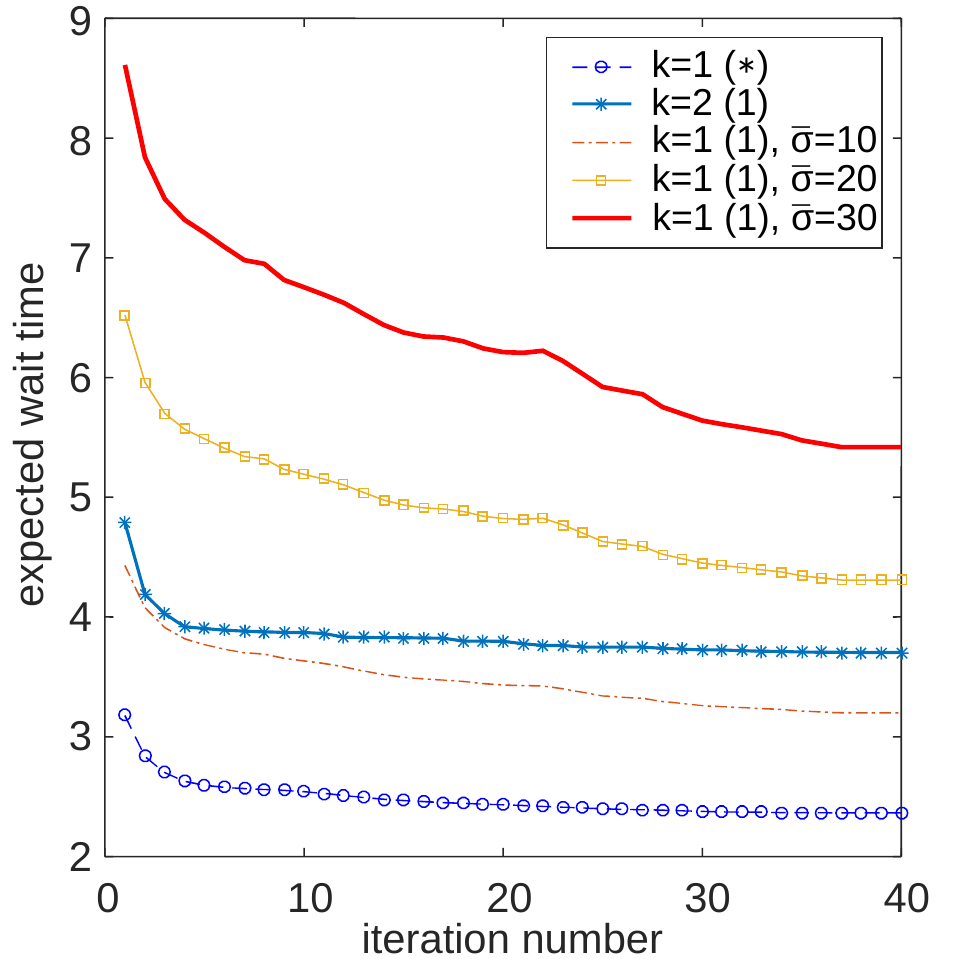

9

*

k=1 (1)

k=2 (1)

—

8
k=1 (1), σ=10

—

k=1 (1), σ=20

—

k=1 (1), σ=30

7

6

expected wait time

5

4

3

2

0
10
20
30
40
iteration number